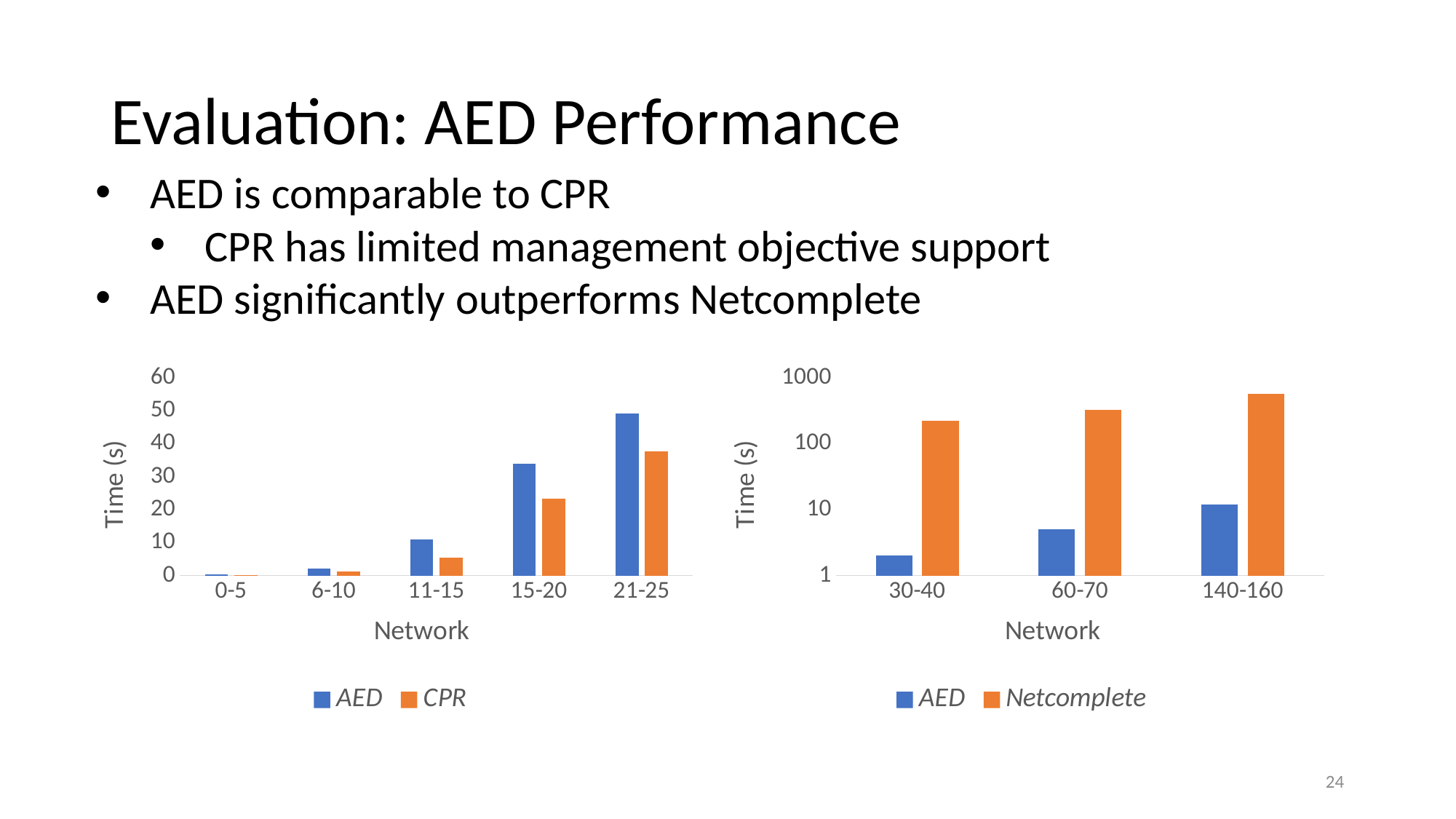

# Evaluation: AED Performance
AED is comparable to CPR
CPR has limited management objective support
AED significantly outperforms Netcomplete

### Chart

| Category | AED | CPR |
|---|---|---|
| 0-5 | 0.4 | 0.1 |
| 6-10 | 2.1 | 1.3 |
| 11-15 | 11.0 | 5.5 |
| 15-20 | 34.0 | 23.3 |
| 21-25 | 49.25 | 37.75 |

### Chart

| Category | AED | Netcomplete |
|---|---|---|
| 30-40 | 2.0 | 221.0 |
| 60-70 | 5.0 | 325.0 |
| 140-160 | 12.0 | 570.0 |

24